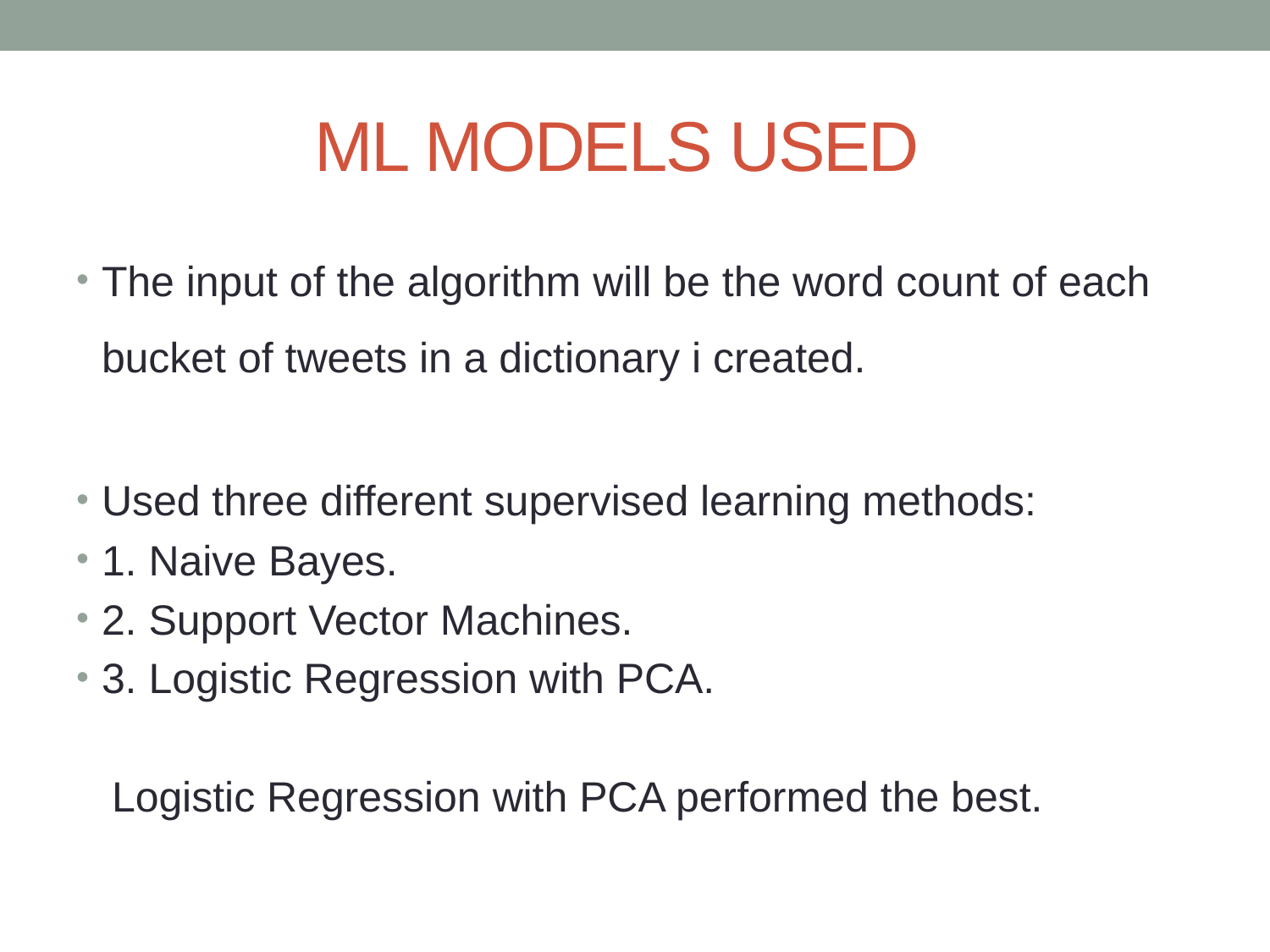

# ML MODELS USED
The input of the algorithm will be the word count of each bucket of tweets in a dictionary i created.

Used three different supervised learning methods:
1. Naive Bayes.
2. Support Vector Machines.
3. Logistic Regression with PCA.

   Logistic Regression with PCA performed the best.